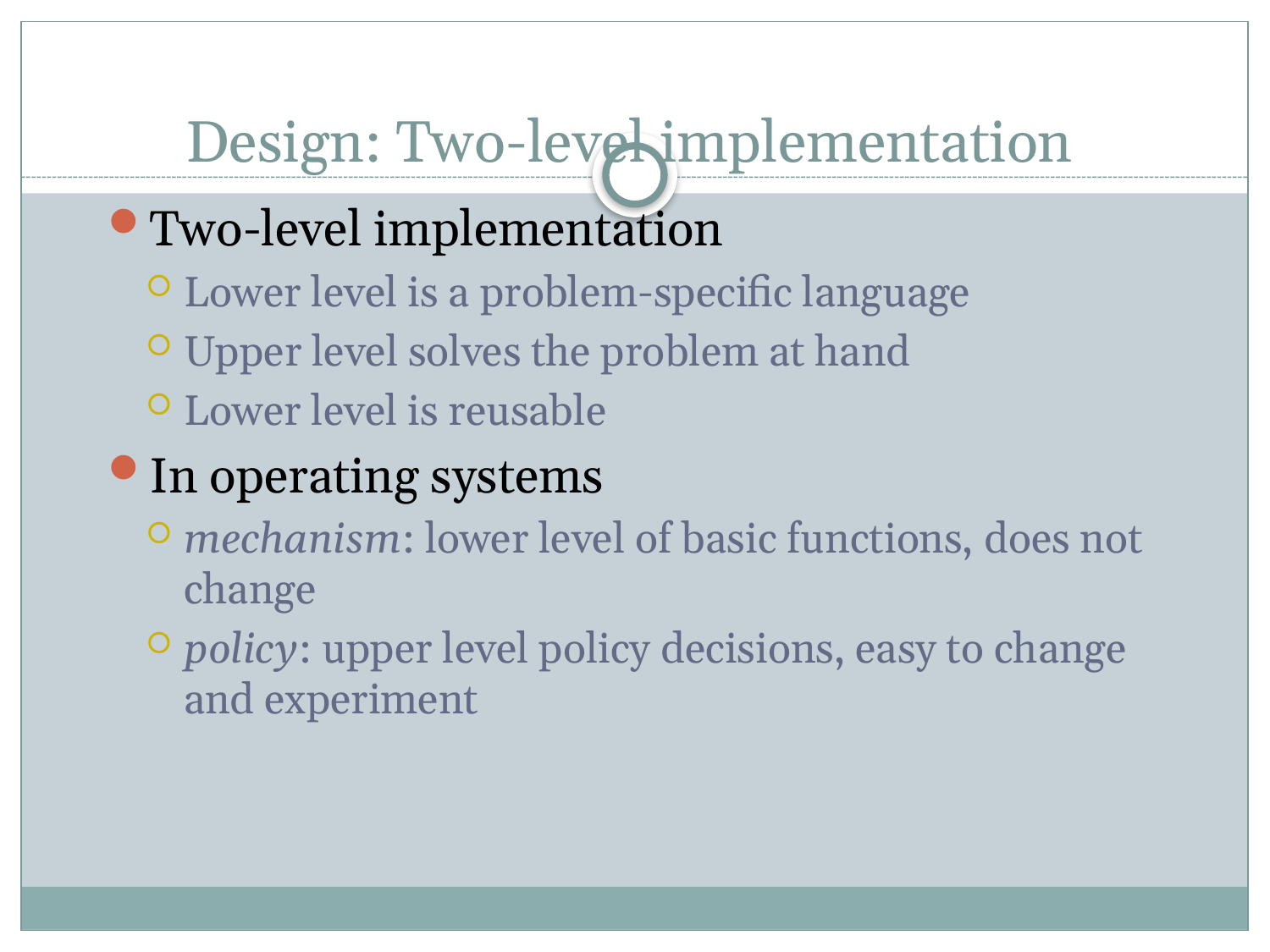

# Design: Two-level implementation
Two-level implementation
Lower level is a problem-specific language
Upper level solves the problem at hand
Lower level is reusable
In operating systems
mechanism: lower level of basic functions, does not change
policy: upper level policy decisions, easy to change and experiment